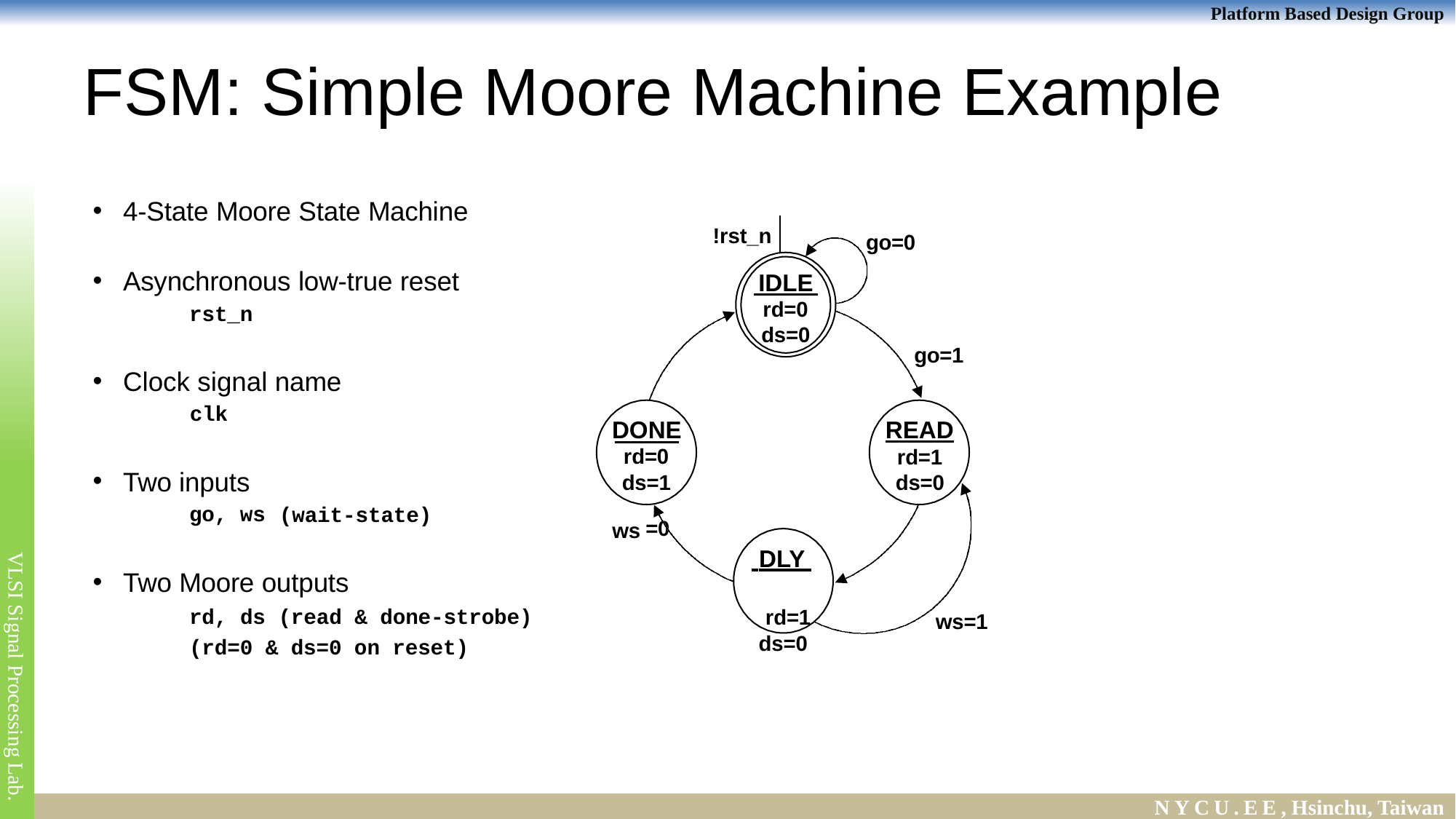

# FSM: Simple Moore Machine Example
4-State Moore State Machine

!rst_n
go=0

Asynchronous low-true reset
rst_n
IDLE

rd=0 ds=0

go=1
Clock signal name
clk

DONE
READ
rd=1 ds=0

rd=0 ds=1

Two inputs
go, ws

(wait-state)

=0

ws

 DLY 	 rd=1 ds=0
Two Moore outputs
rd, ds (read & done-strobe) (rd=0 & ds=0 on reset)

ws=1